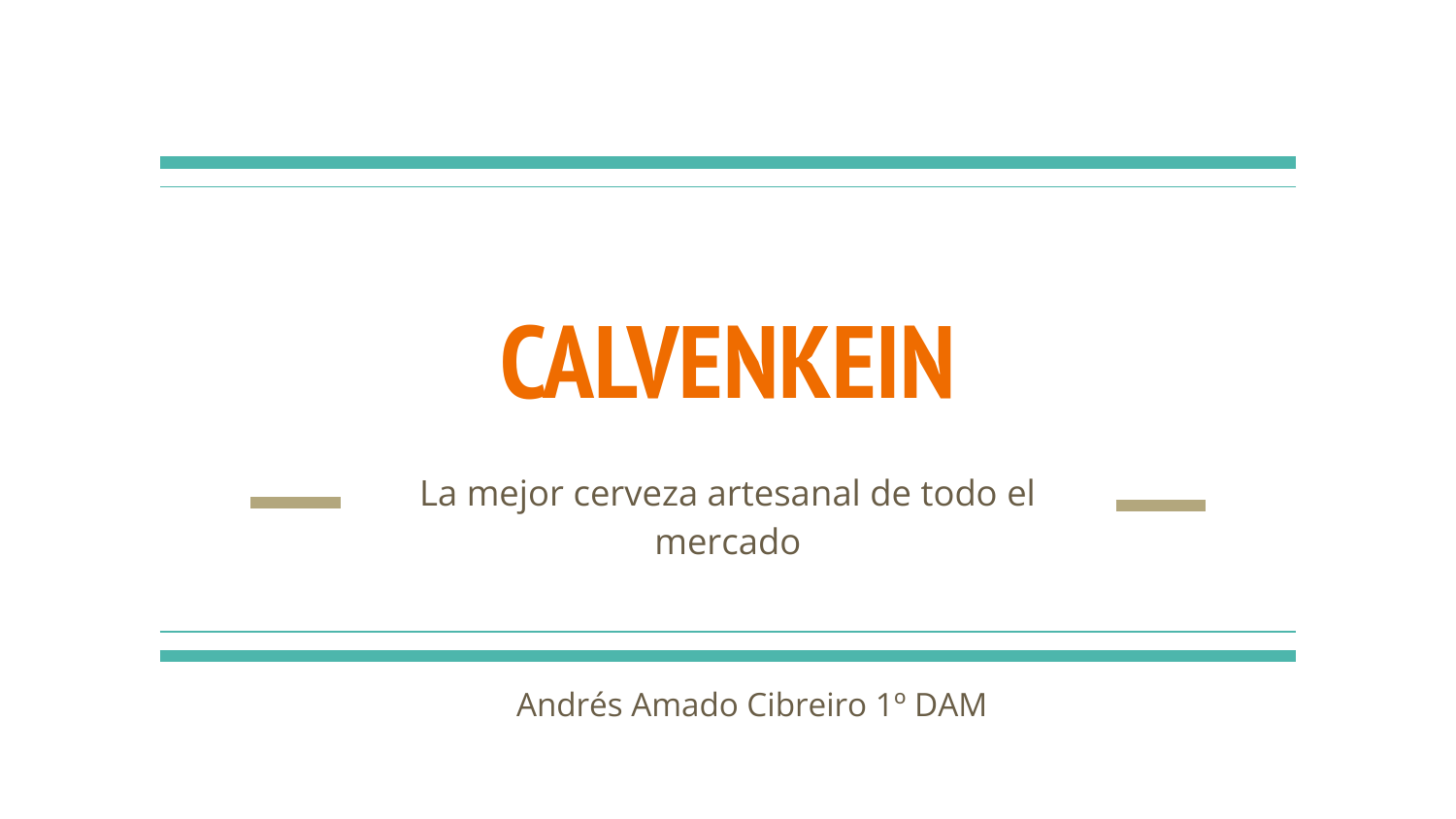

# CALVENKEIN
La mejor cerveza artesanal de todo el mercado
Andrés Amado Cibreiro 1º DAM